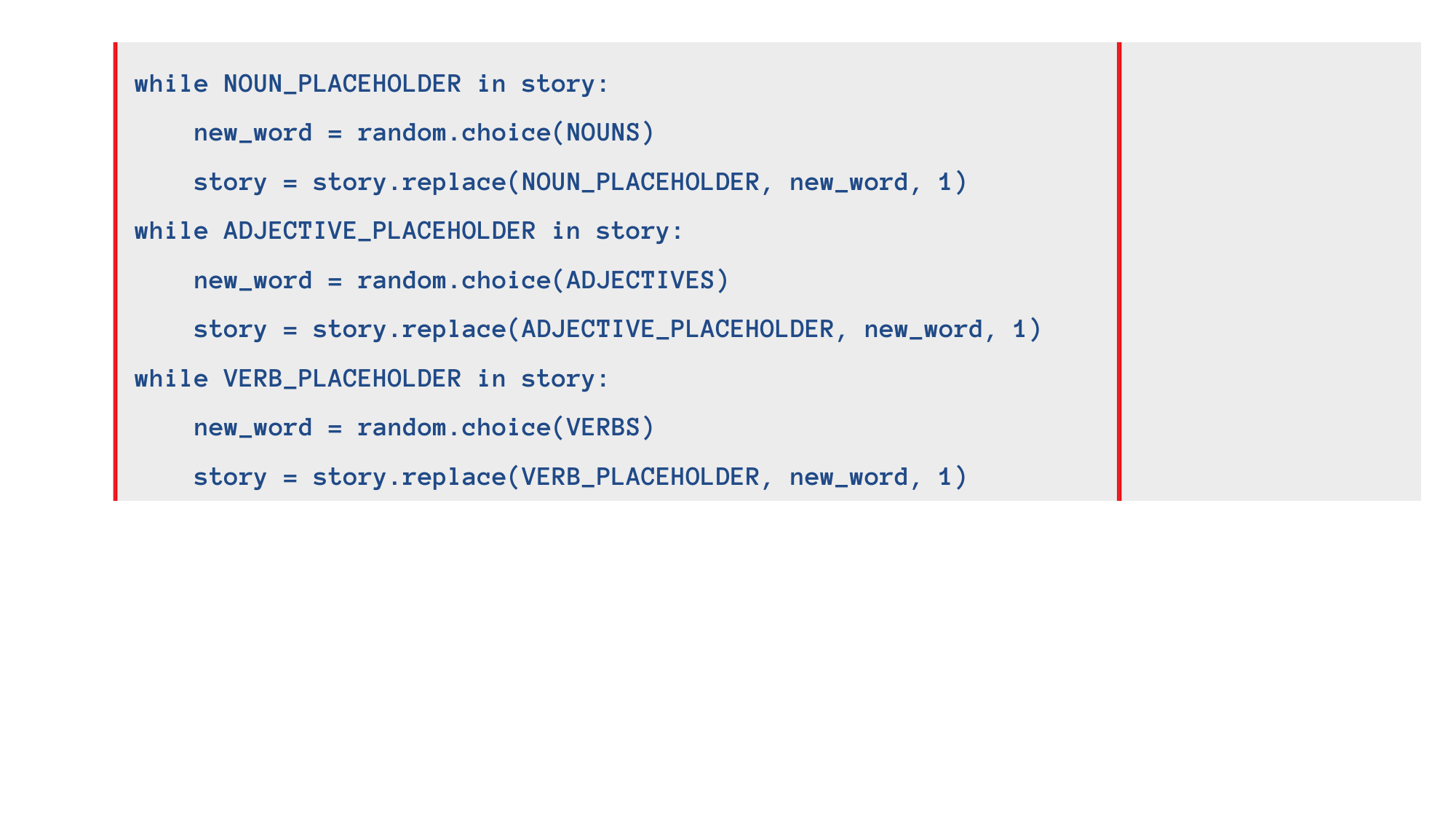

while NOUN_PLACEHOLDER in story:
    new_word = random.choice(NOUNS)
    story = story.replace(NOUN_PLACEHOLDER, new_word, 1)
while ADJECTIVE_PLACEHOLDER in story:
    new_word = random.choice(ADJECTIVES)
    story = story.replace(ADJECTIVE_PLACEHOLDER, new_word, 1)
while VERB_PLACEHOLDER in story:
    new_word = random.choice(VERBS)
    story = story.replace(VERB_PLACEHOLDER, new_word, 1)